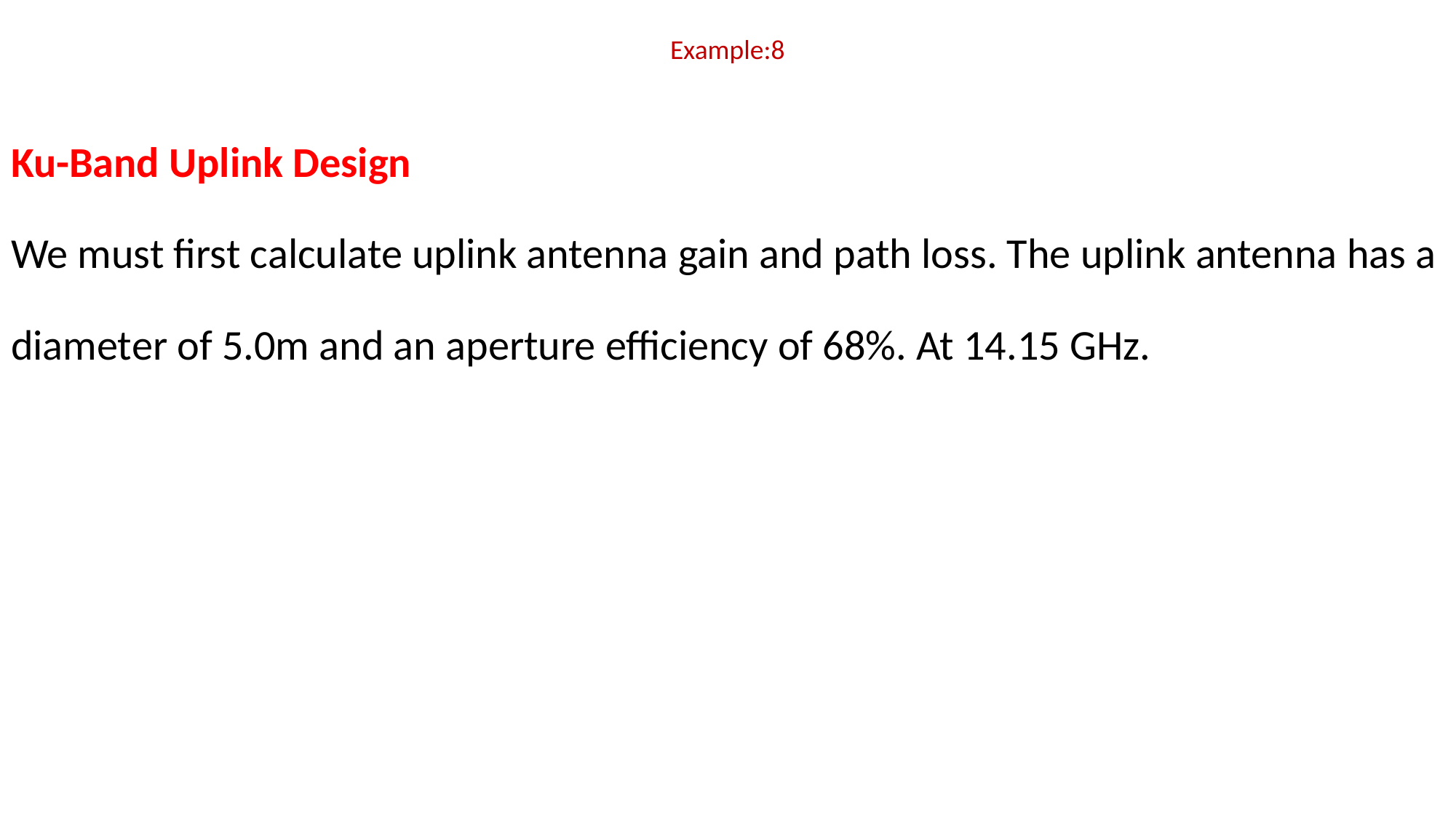

# Example:8
Ku-Band Uplink Design
We must first calculate uplink antenna gain and path loss. The uplink antenna has a
diameter of 5.0m and an aperture efficiency of 68%. At 14.15 GHz.